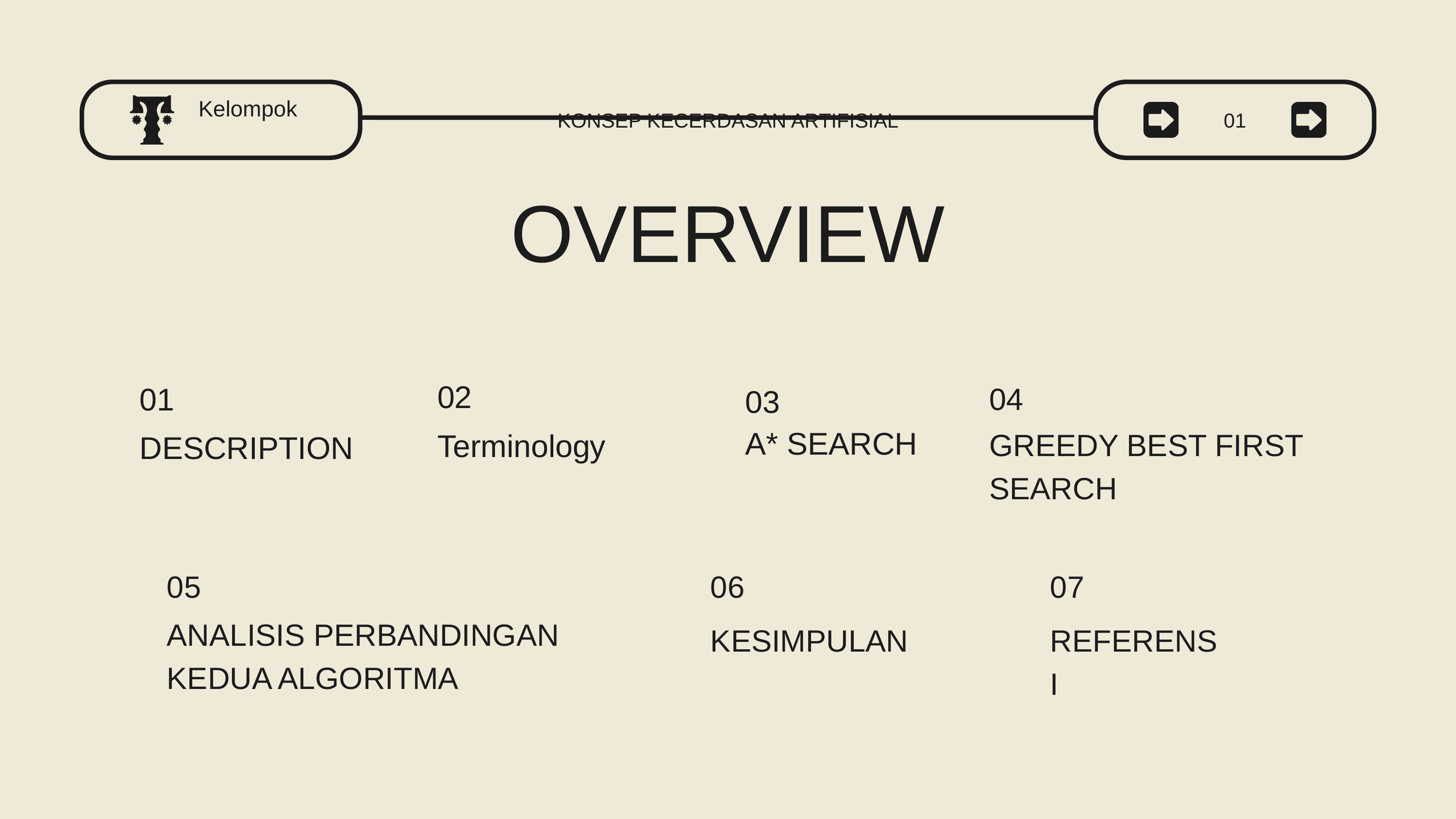

Kelompok

KONSEP KECERDASAN ARTIFISIAL
01

OVERVIEW
02
01
04
03
A* SEARCH
GREEDY BEST FIRST SEARCH
Terminology
DESCRIPTION
05
06
07
ANALISIS PERBANDINGAN KEDUA ALGORITMA
KESIMPULAN
REFERENSI